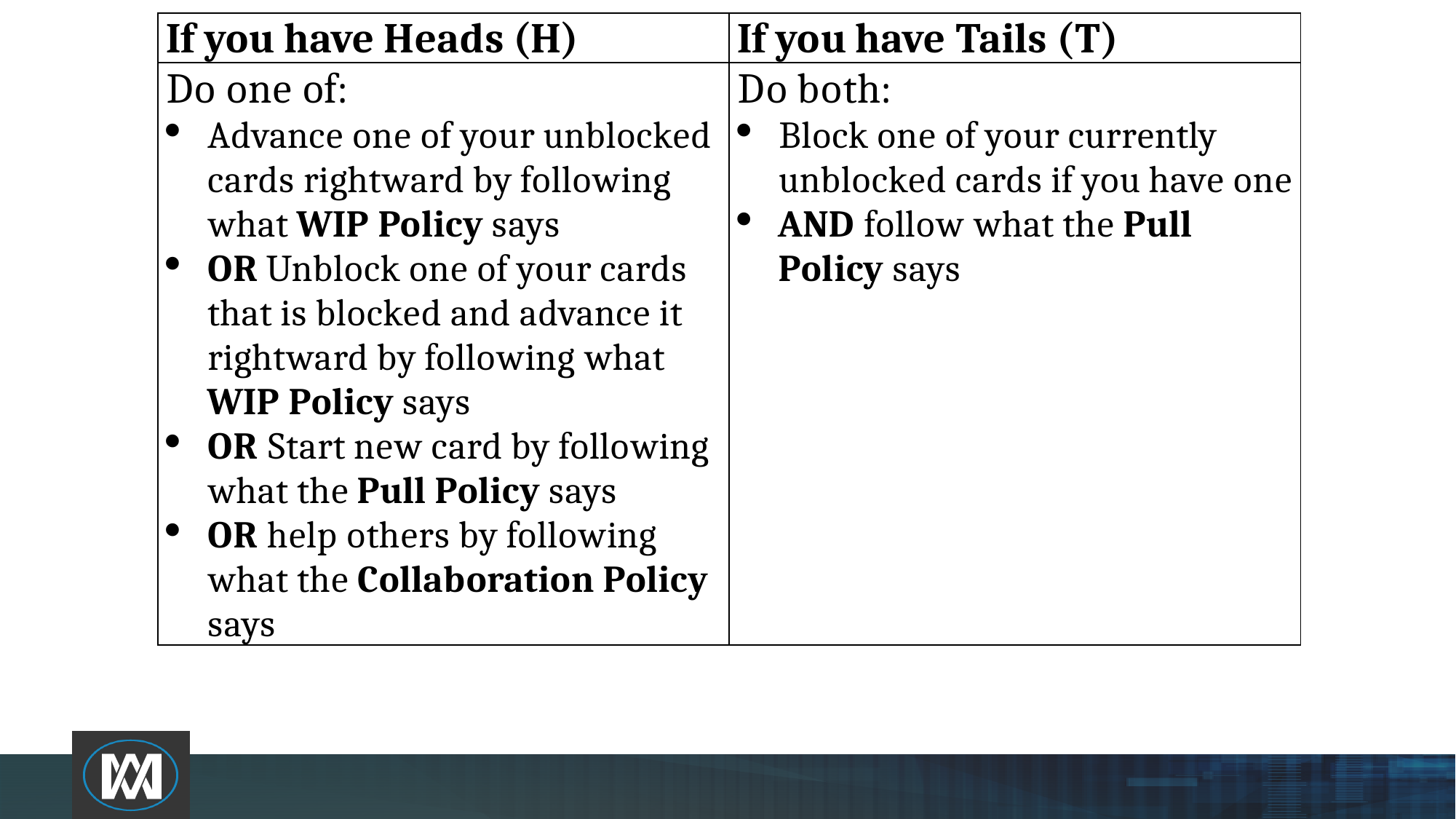

| If you have Heads (H) | If you have Tails (T) |
| --- | --- |
| Do one of: Advance one of your unblocked cards rightward by following what WIP Policy says OR Unblock one of your cards that is blocked and advance it rightward by following what WIP Policy says OR Start new card by following what the Pull Policy says OR help others by following what the Collaboration Policy says | Do both: Block one of your currently unblocked cards if you have one AND follow what the Pull Policy says |